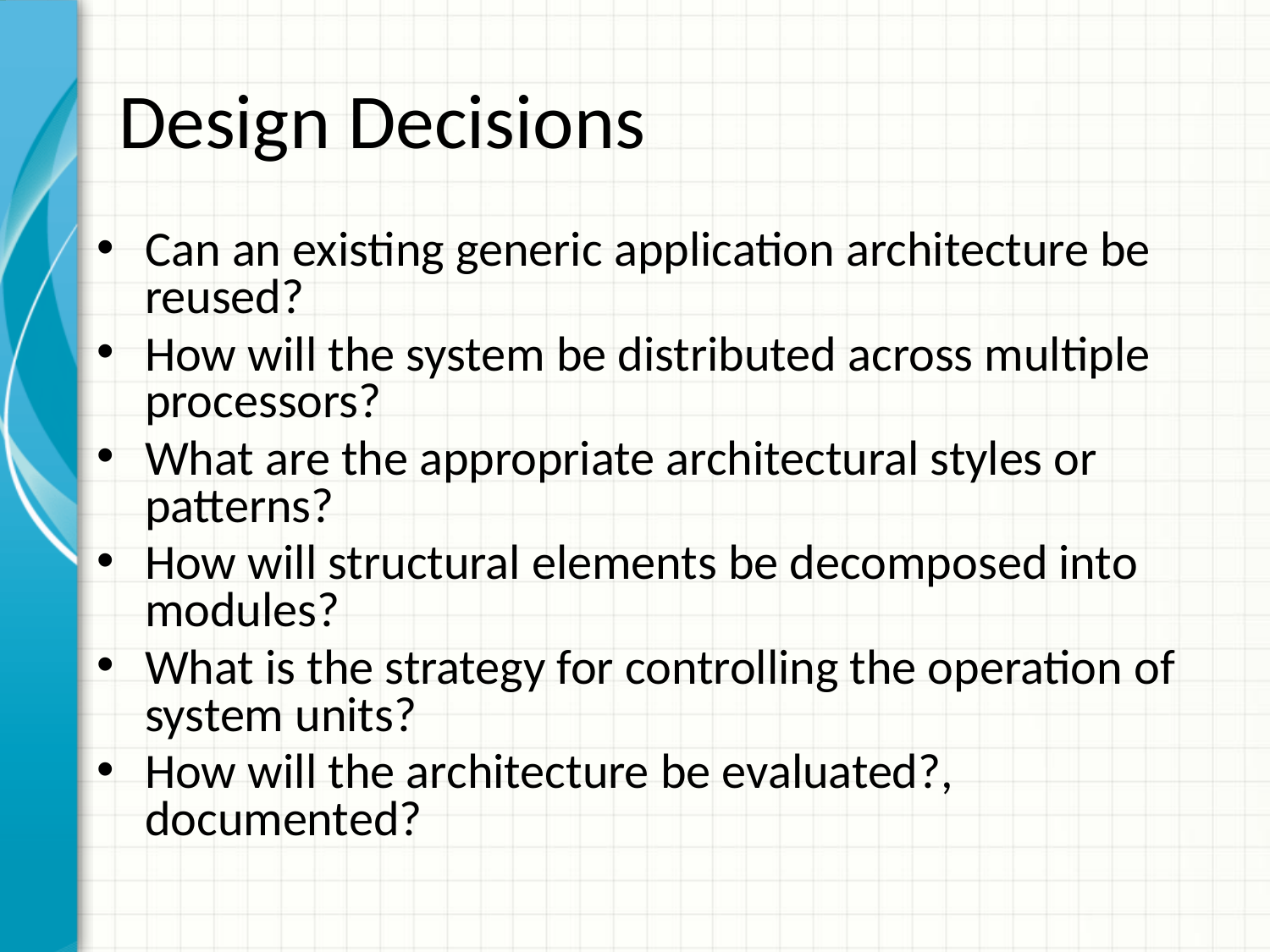

# Design Decisions
Can an existing generic application architecture be reused?
How will the system be distributed across multiple processors?
What are the appropriate architectural styles or patterns?
How will structural elements be decomposed into modules?
What is the strategy for controlling the operation of system units?
How will the architecture be evaluated?, documented?